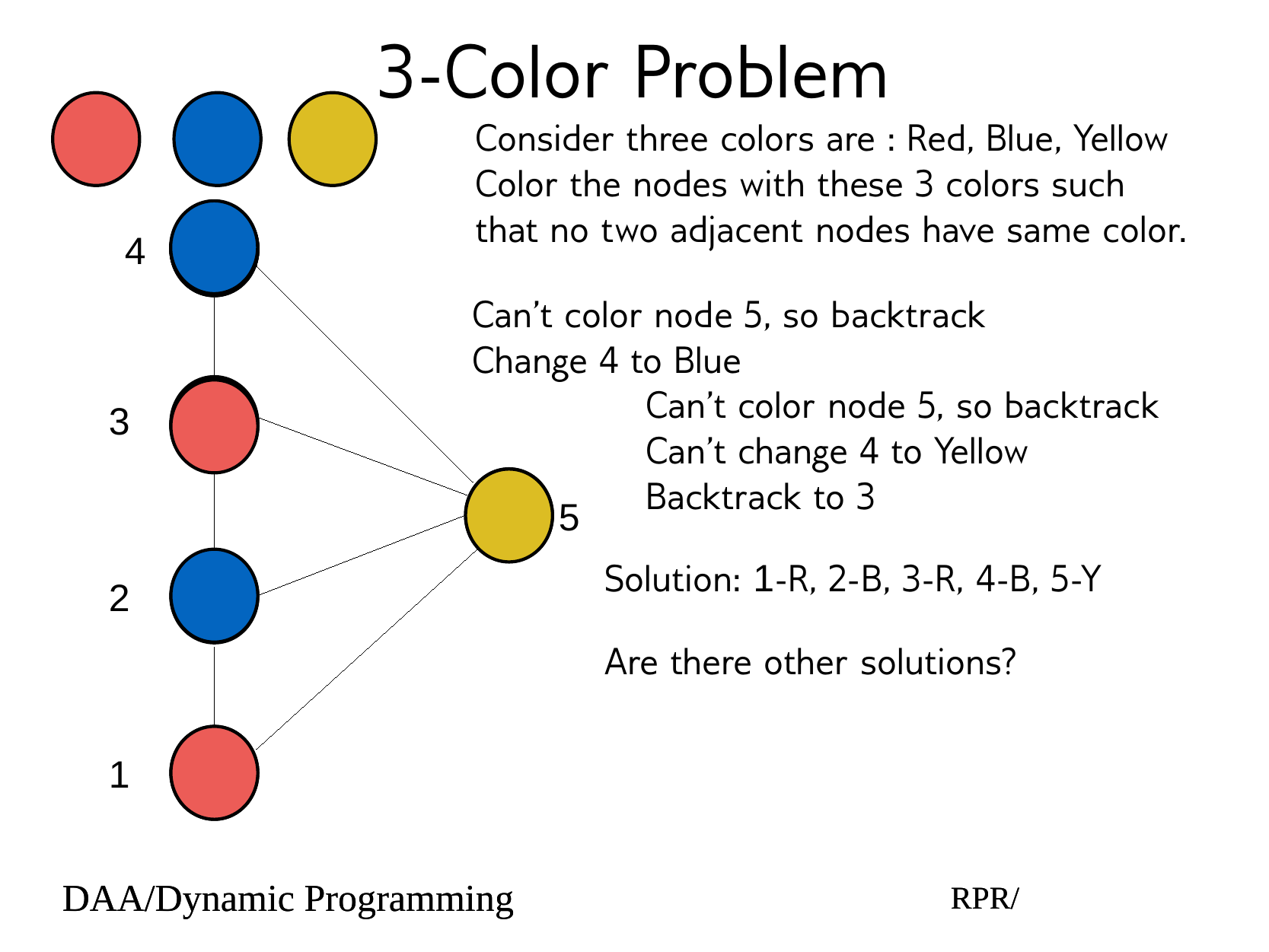

# 3-Color Problem

Consider three colors are : Red, Blue, Yellow
Color the nodes with these 3 colors such that no two adjacent nodes have same color.

4

Can’t color node 5, so backtrack
Change 4 to Blue

Can’t color node 5, so backtrack
Can’t change 4 to Yellow
Backtrack to 3

3

5

Solution: 1-R, 2-B, 3-R, 4-B, 5-Y

2
Are there other solutions?

1
DAA/Dynamic Programming
RPR/
8